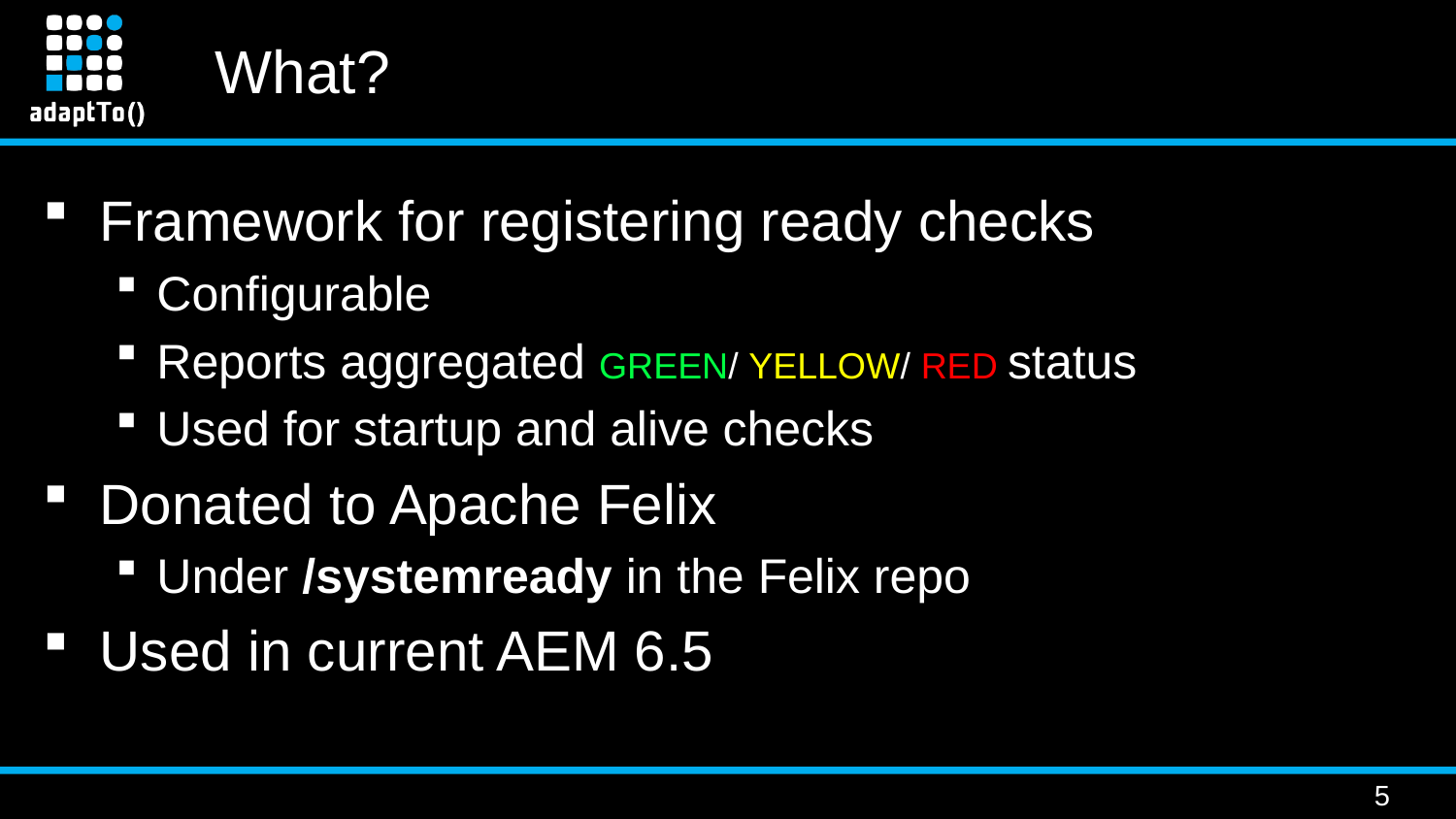

# What?
Framework for registering ready checks
Configurable
Reports aggregated GREEN/ YELLOW/ RED status
Used for startup and alive checks
Donated to Apache Felix
Under /systemready in the Felix repo
Used in current AEM 6.5
5